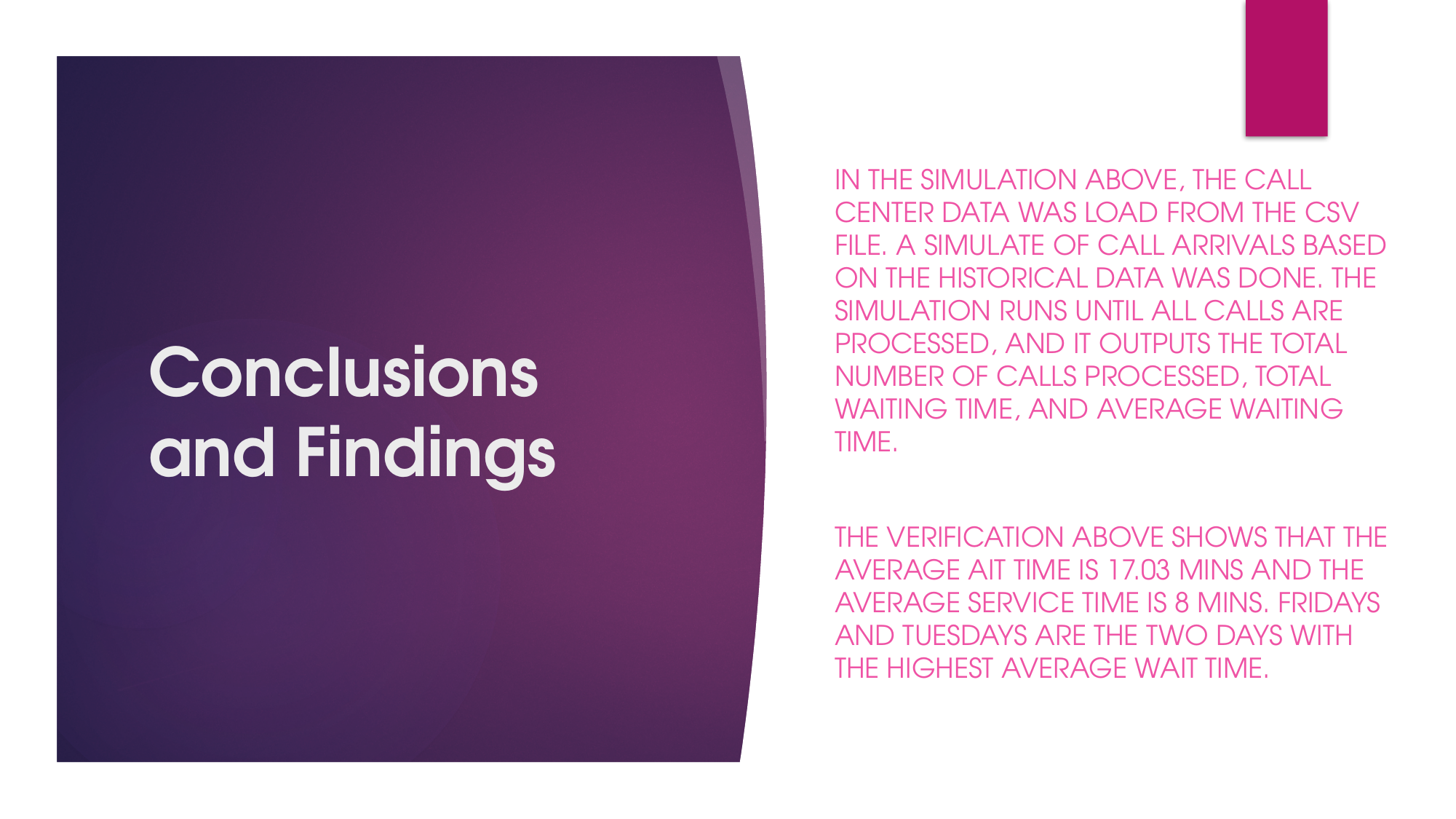

In the simulation above, the call center data was load from the CSV file. A simulate of call arrivals based on the historical data was done. The simulation runs until all calls are processed, and it outputs the total number of calls processed, total waiting time, and average waiting time.

The verification above shows that the average ait time is 17.03 mins and the average service time is 8 mins. Fridays and Tuesdays are the two days with the highest average wait time.
# Conclusions and Findings